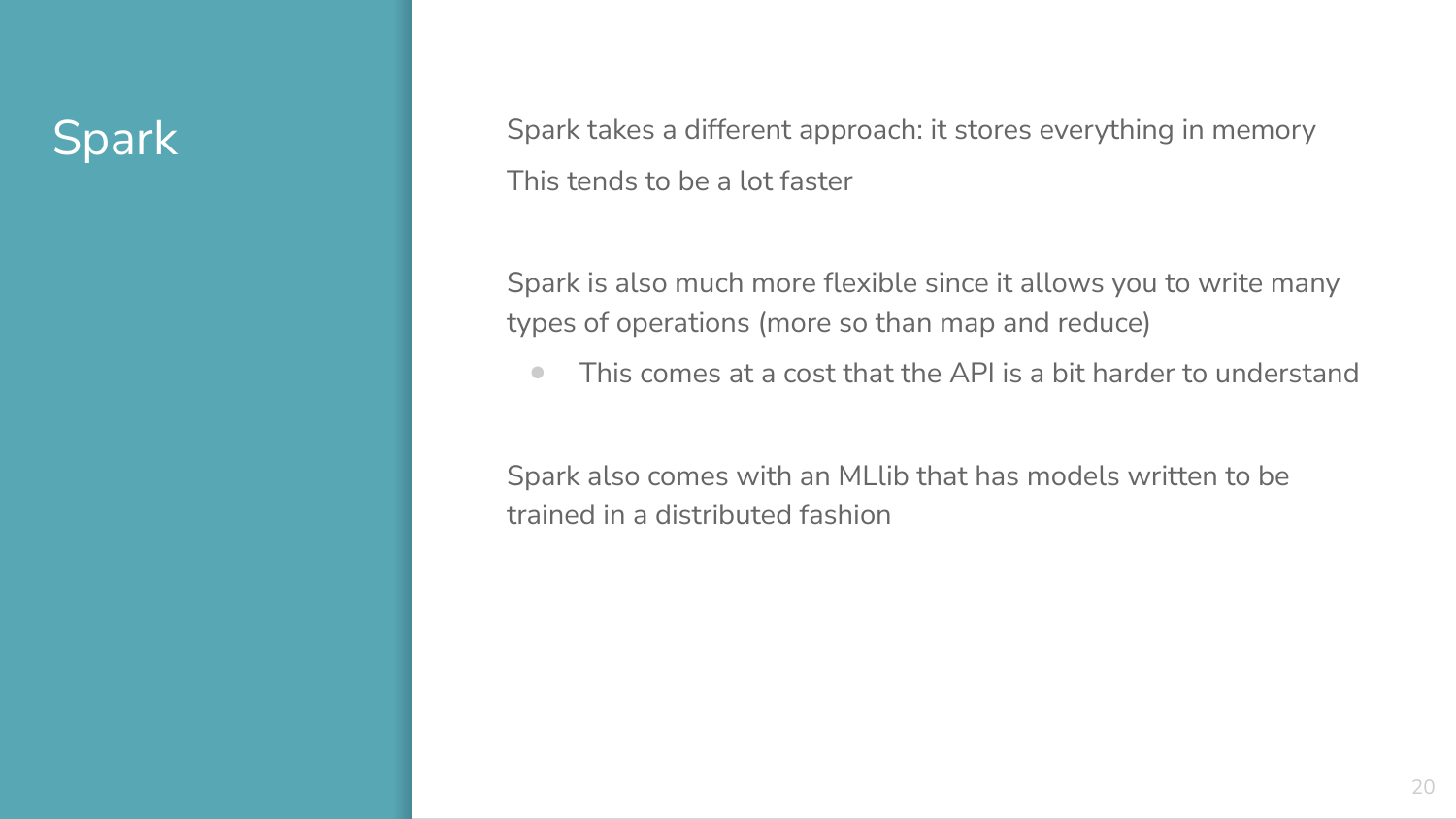

# Spark
Spark takes a different approach: it stores everything in memory
This tends to be a lot faster

Spark is also much more flexible since it allows you to write many types of operations (more so than map and reduce)
This comes at a cost that the API is a bit harder to understand

Spark also comes with an MLlib that has models written to be trained in a distributed fashion
20